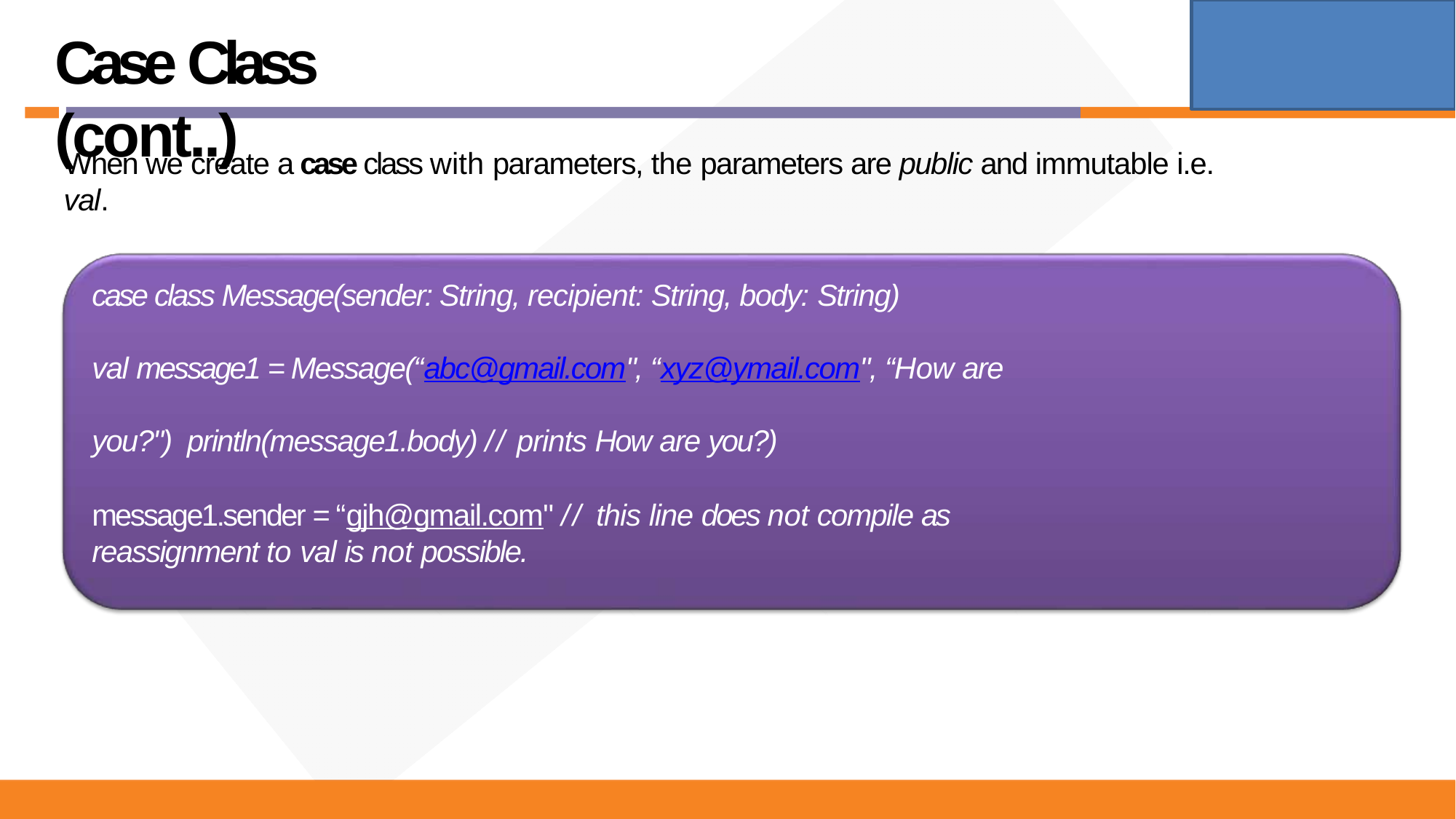

# Case Class (cont..)
When we create a case class with parameters, the parameters are public and immutable i.e. val.

case class Message(sender: String, recipient: String, body: String)
val message1 = Message(“abc@gmail.com", “xyz@ymail.com", “How are you?")  println(message1.body) // prints How are you?)

message1.sender = “gjh@gmail.com" // this line does not compile as reassignment to val is not possible.